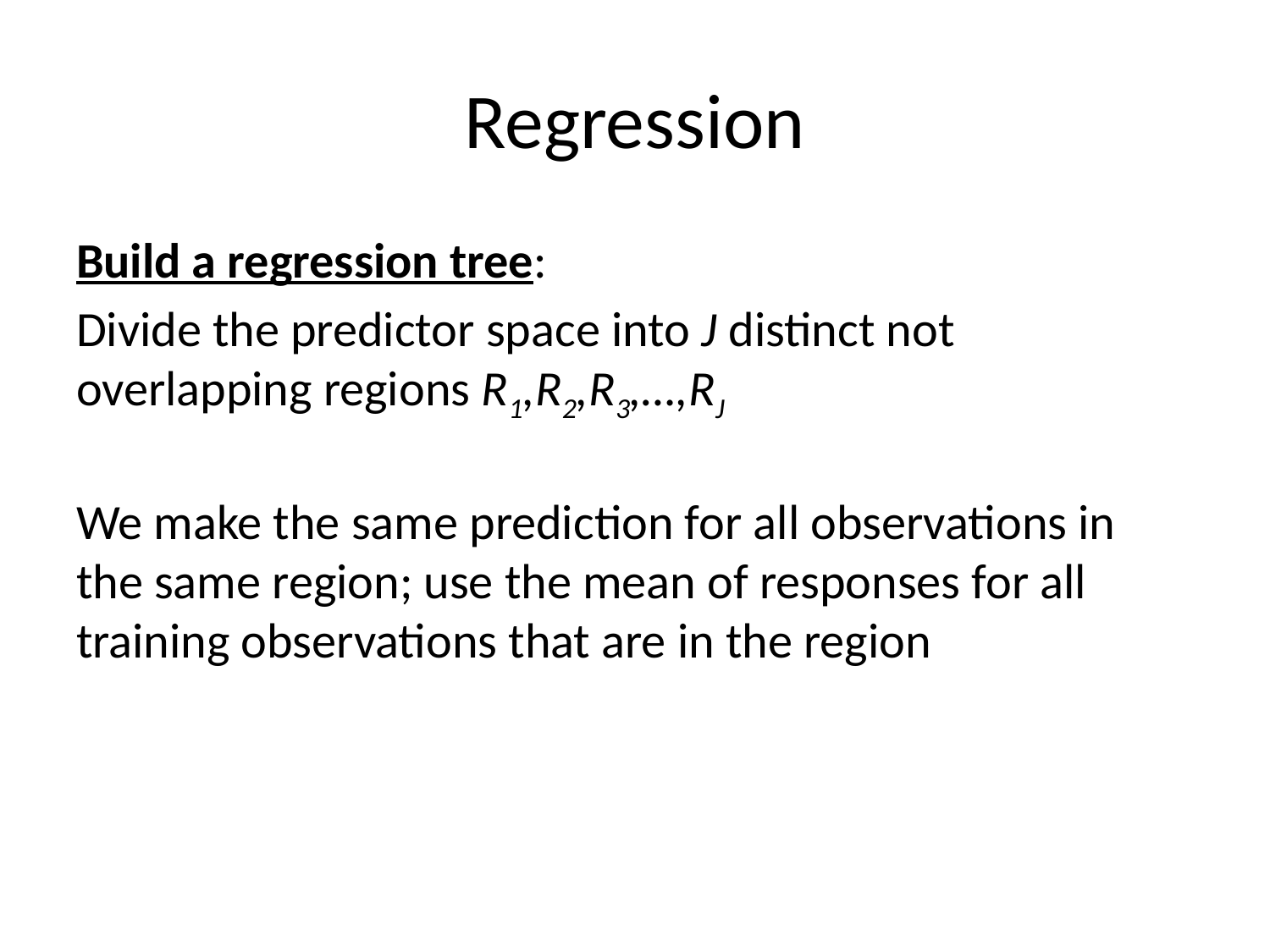

# Regression
Build a regression tree:
Divide the predictor space into J distinct not overlapping regions R1,R2,R3,…,RJ

We make the same prediction for all observations in the same region; use the mean of responses for all training observations that are in the region